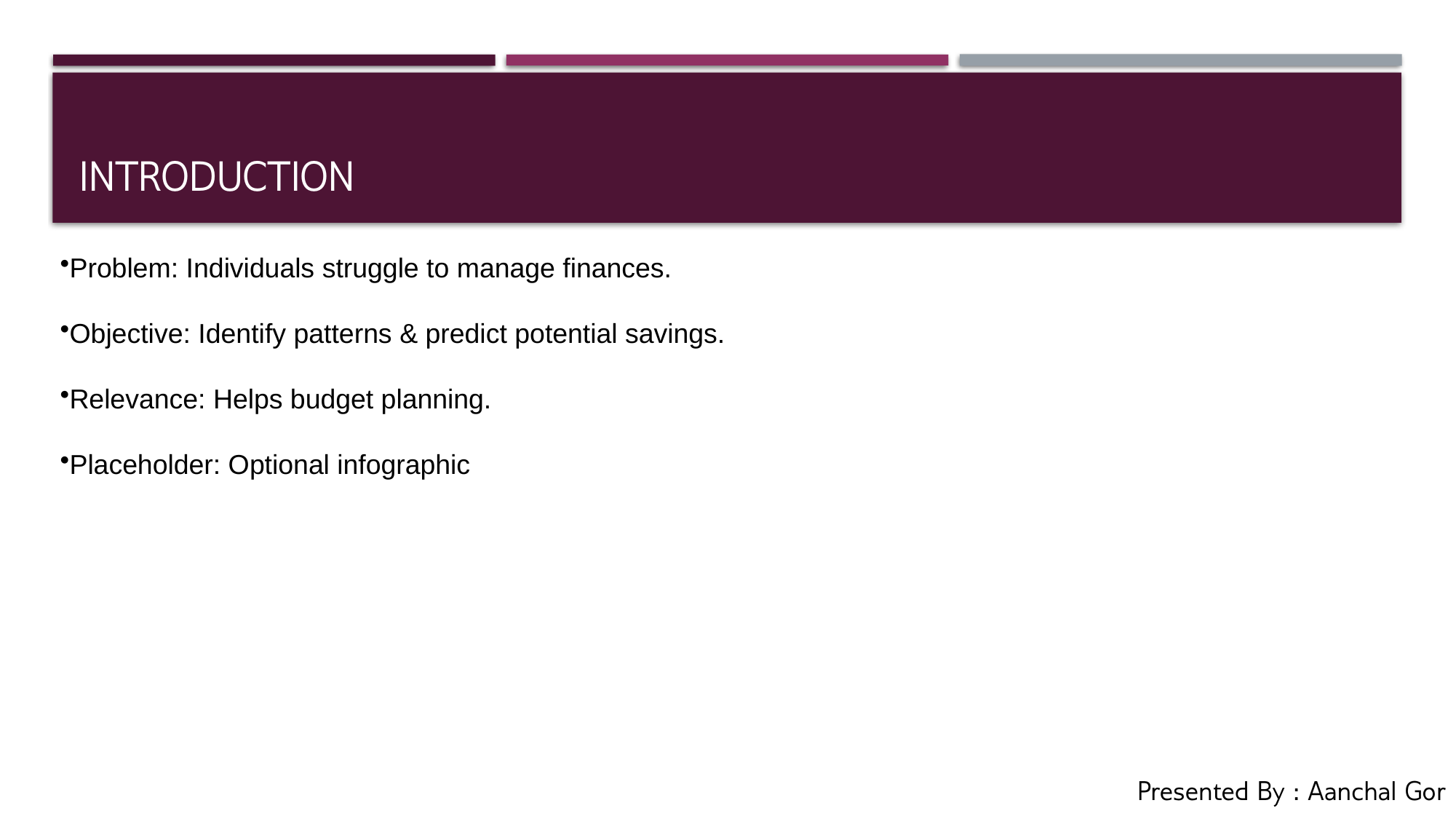

# INTRODUCTION
Problem: Individuals struggle to manage finances.

Objective: Identify patterns & predict potential savings.

Relevance: Helps budget planning.

Placeholder: Optional infographic

Presented By : Aanchal Gor